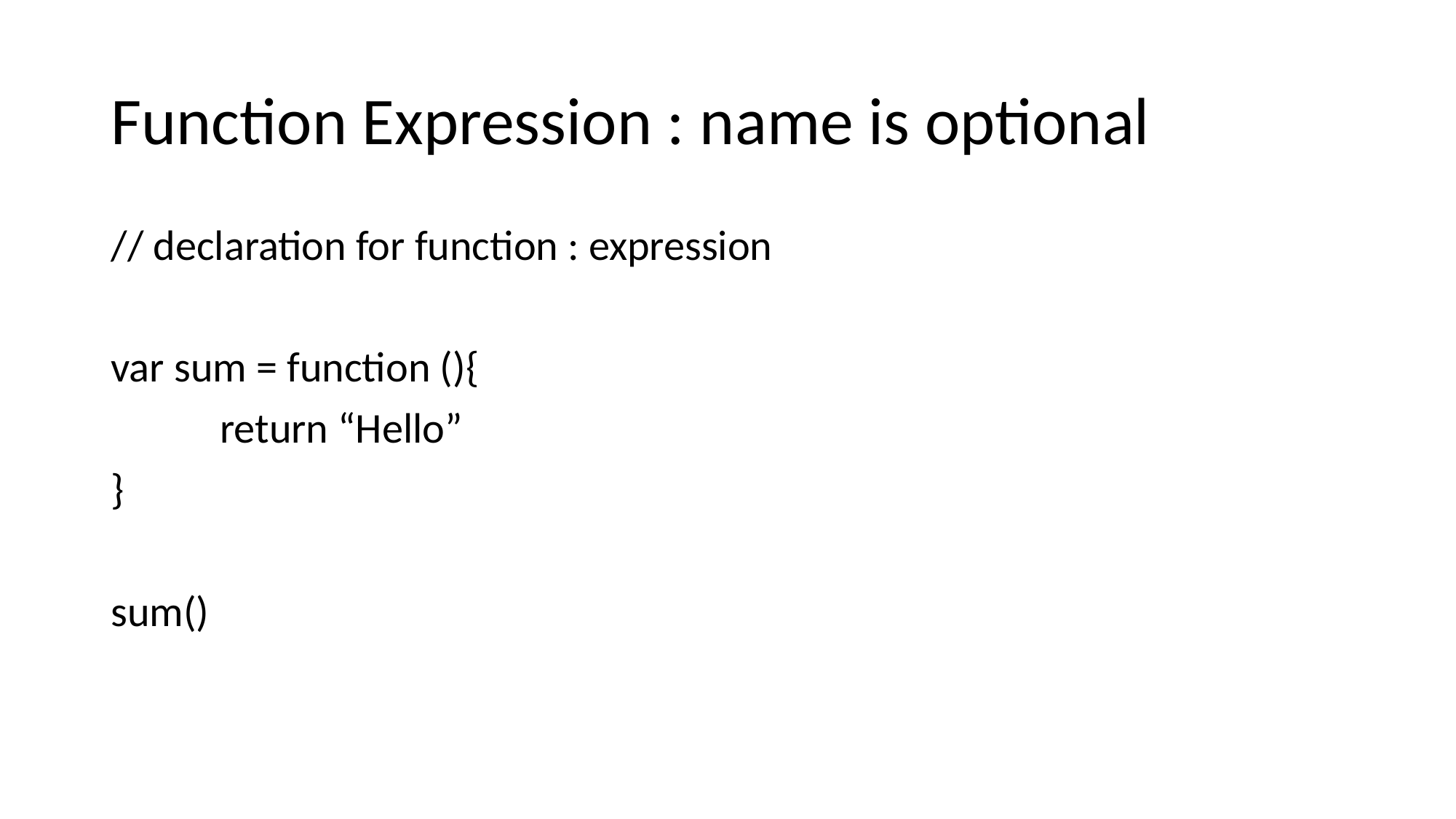

# Function Expression : name is optional
// declaration for function : expression

var sum = function (){
	return “Hello”
}

sum()